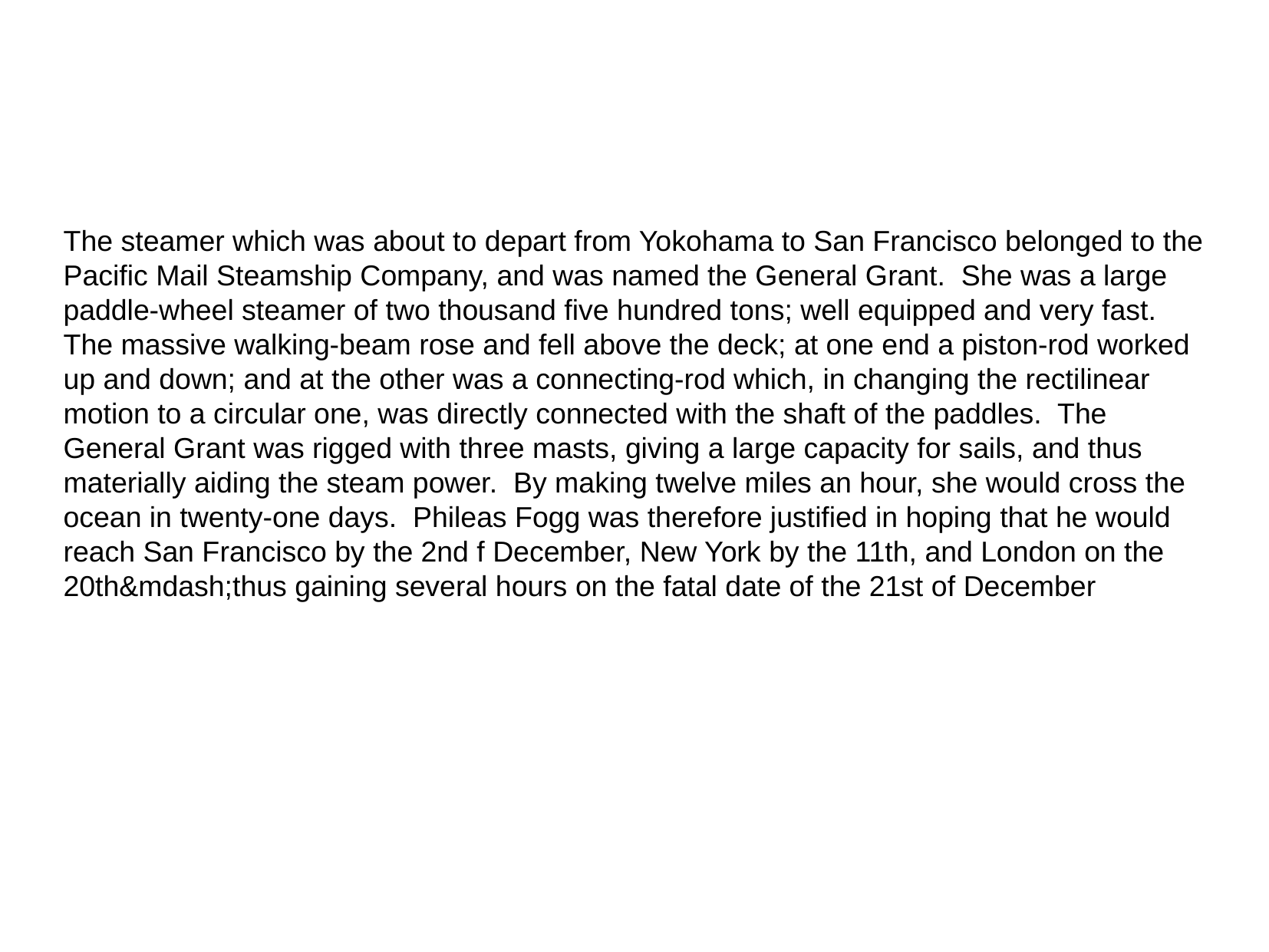

The steamer which was about to depart from Yokohama to San Francisco belonged to the Pacific Mail Steamship Company, and was named the General Grant.  She was a large paddle-wheel steamer of two thousand five hundred tons; well equipped and very fast.  The massive walking-beam rose and fell above the deck; at one end a piston-rod worked up and down; and at the other was a connecting-rod which, in changing the rectilinear motion to a circular one, was directly connected with the shaft of the paddles.  The General Grant was rigged with three masts, giving a large capacity for sails, and thus materially aiding the steam power.  By making twelve miles an hour, she would cross the ocean in twenty-one days.  Phileas Fogg was therefore justified in hoping that he would reach San Francisco by the 2nd f December, New York by the 11th, and London on the 20th&mdash;thus gaining several hours on the fatal date of the 21st of December